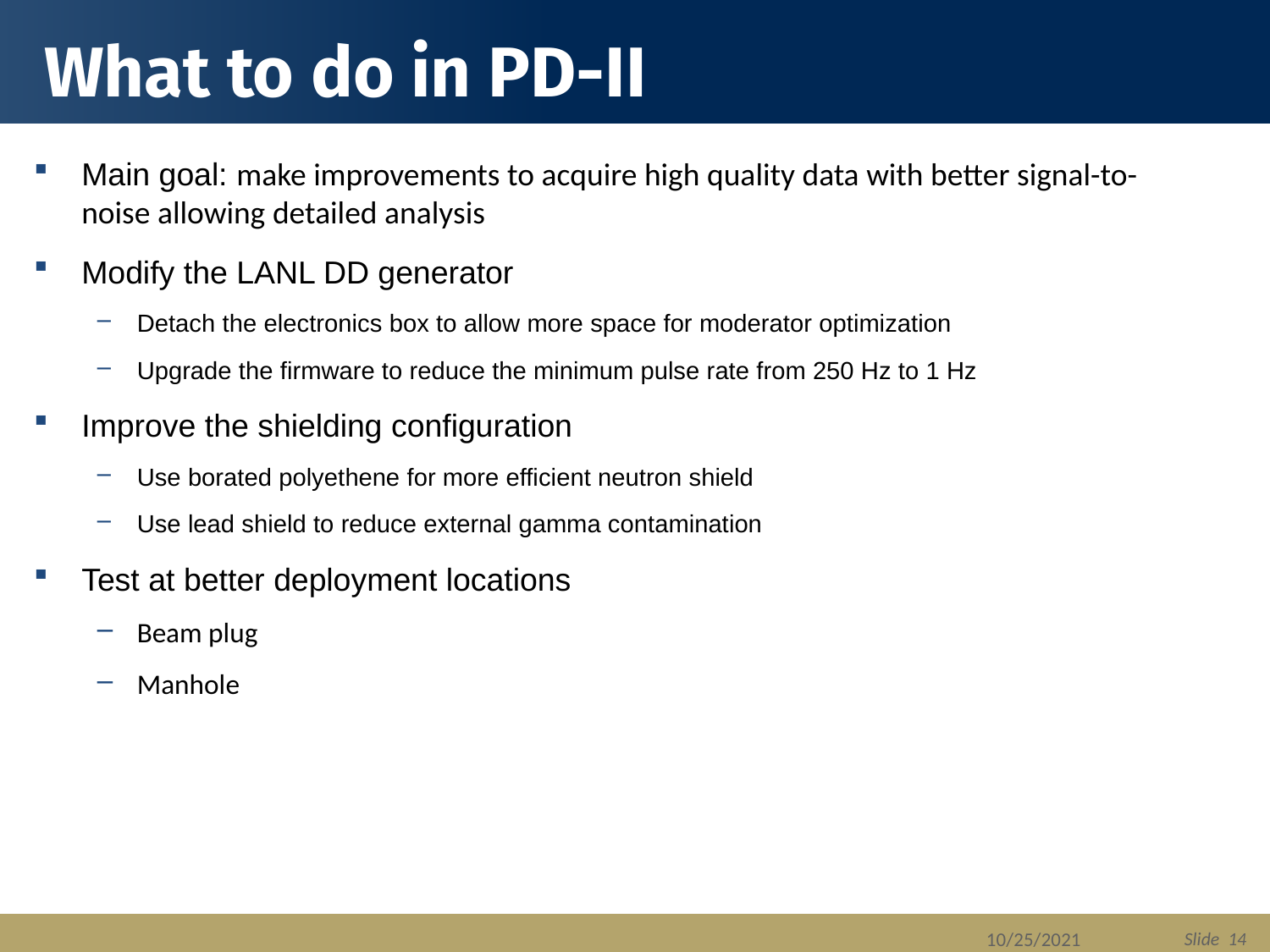

# What to do in PD-II
Main goal: make improvements to acquire high quality data with better signal-to-noise allowing detailed analysis
Modify the LANL DD generator
Detach the electronics box to allow more space for moderator optimization
Upgrade the firmware to reduce the minimum pulse rate from 250 Hz to 1 Hz
Improve the shielding configuration
Use borated polyethene for more efficient neutron shield
Use lead shield to reduce external gamma contamination
Test at better deployment locations
Beam plug
Manhole

Slide  14
10/25/2021